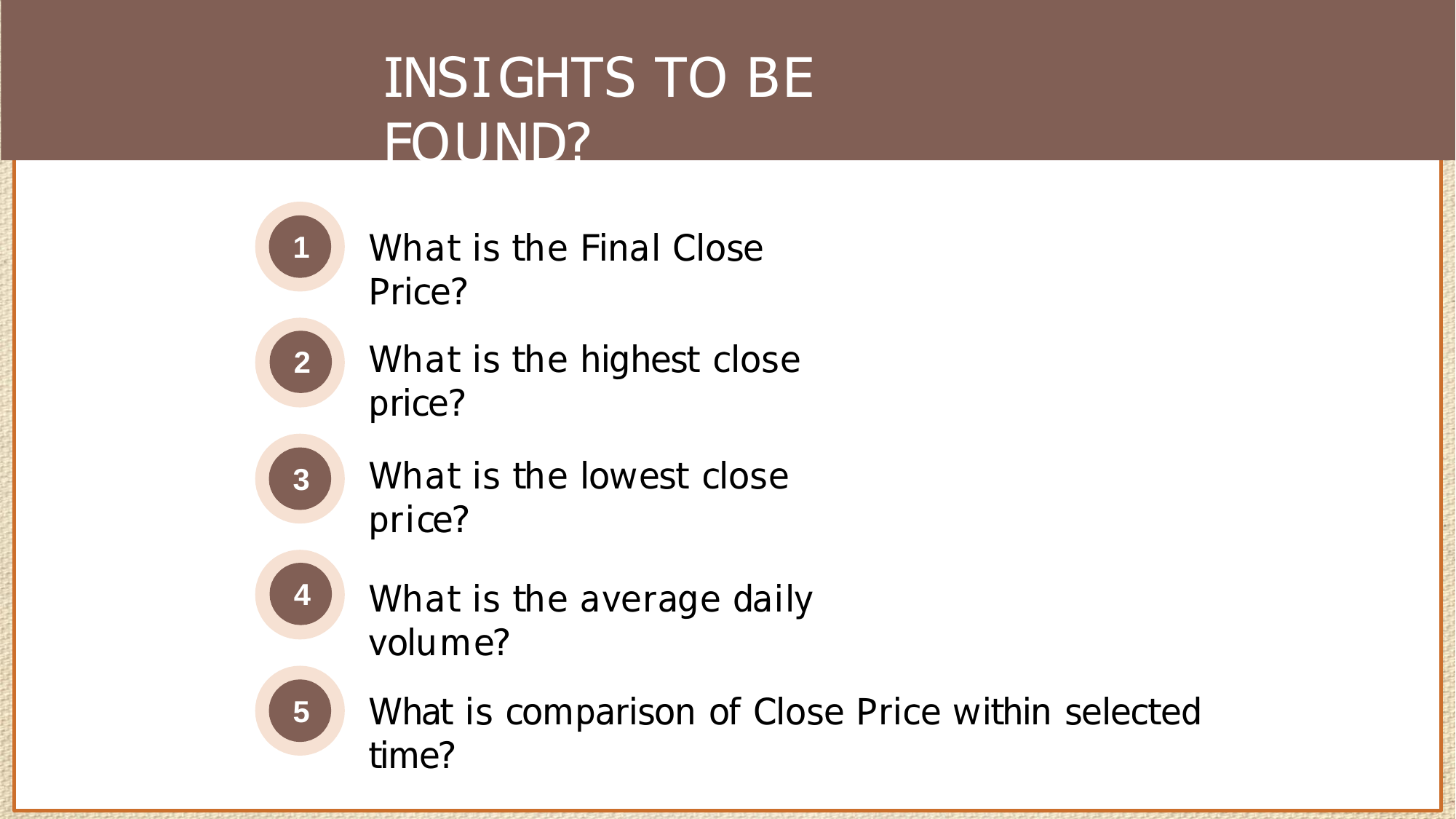

# INSIGHTS TO BE FOUND?
What is the Final Close Price?
1

What is the highest close price?
2

What is the lowest close price?
3

4
What is the average daily volume?

What is comparison of Close Price within selected time?
5